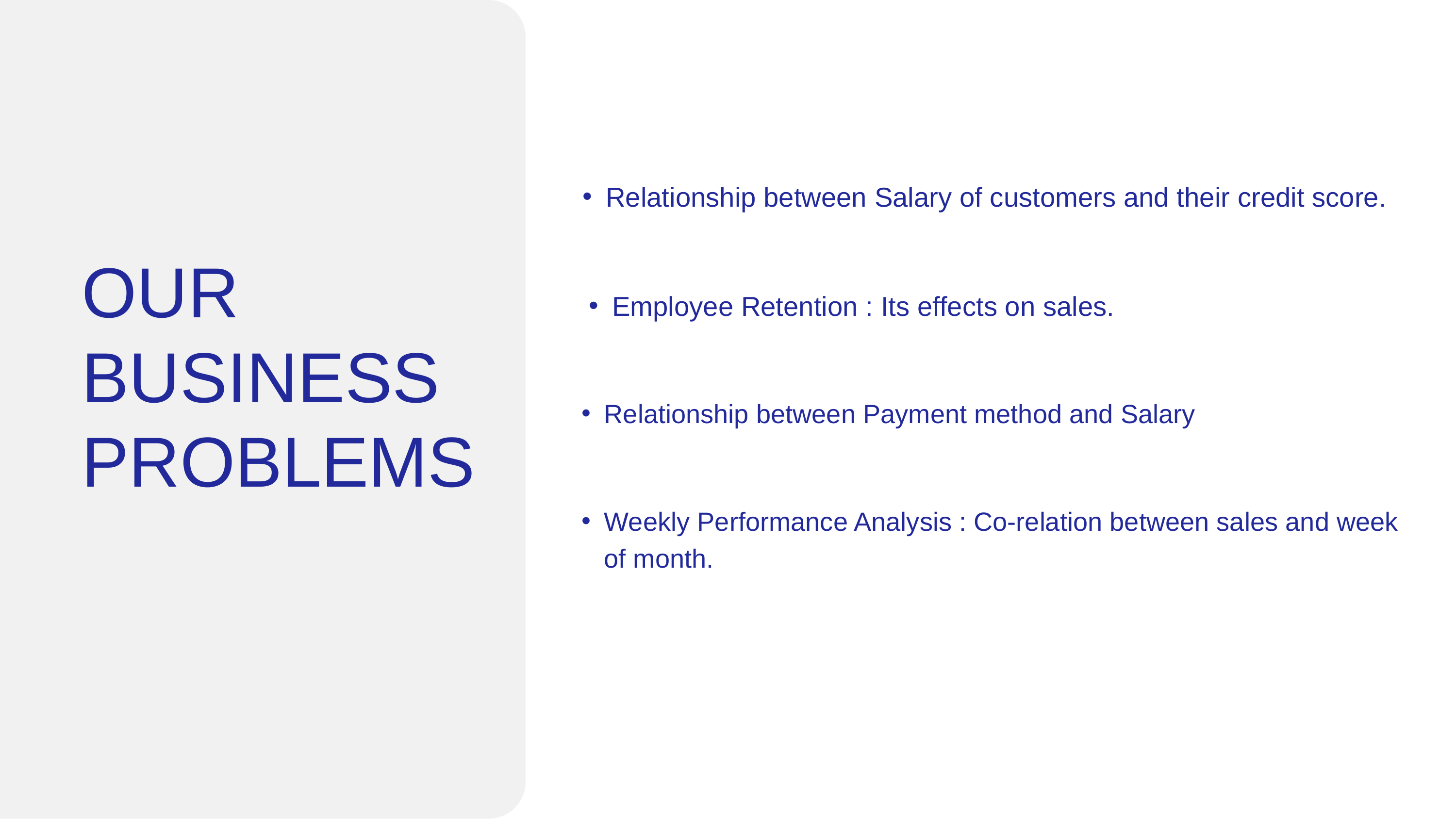

Relationship between Salary of customers and their credit score.
OUR BUSINESS PROBLEMS

Employee Retention : Its effects on sales.
Relationship between Payment method and Salary
Weekly Performance Analysis : Co-relation between sales and week of month.